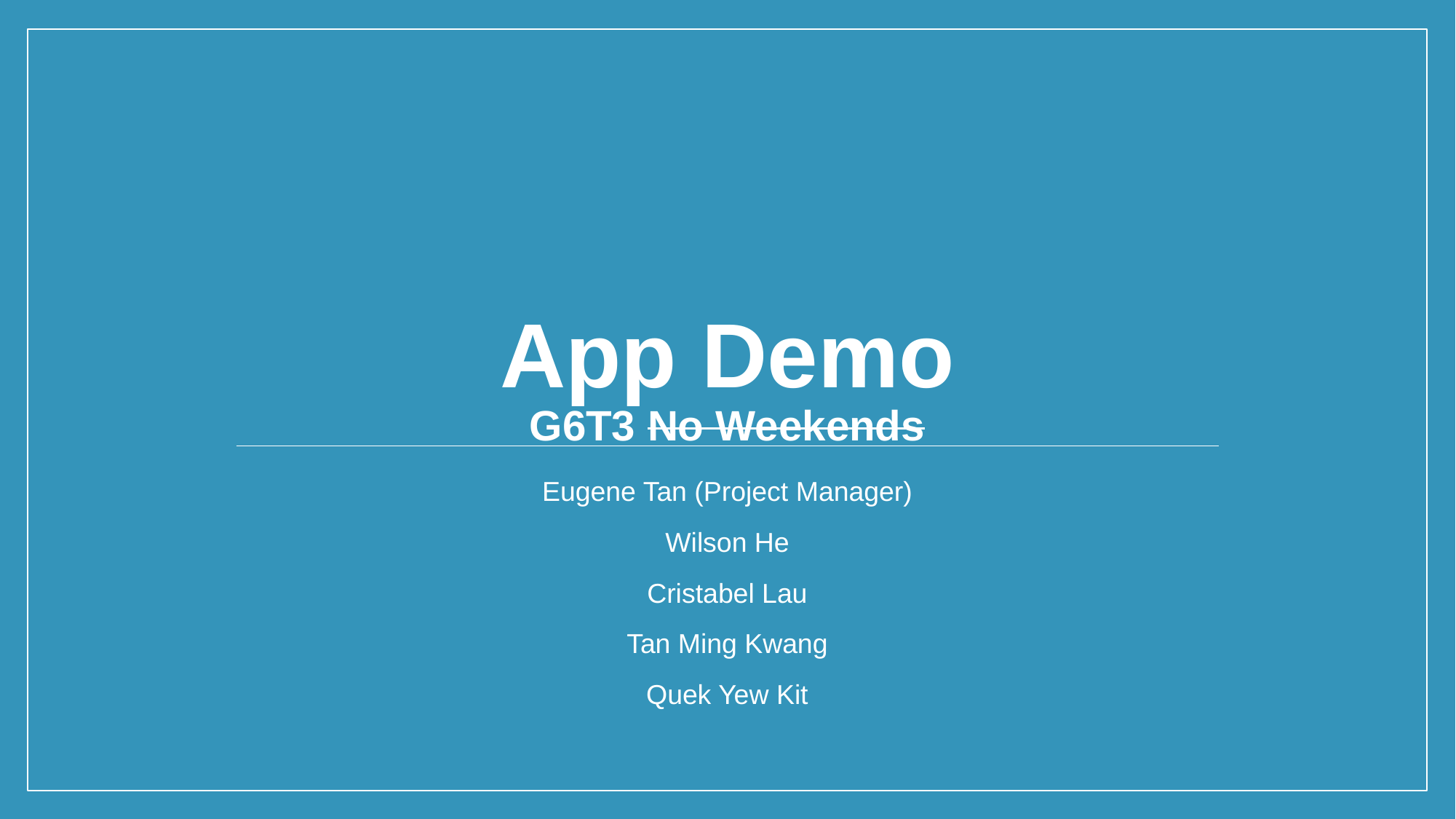

# App Demo G6T3 No Weekends
Eugene Tan (Project Manager)
Wilson He
Cristabel Lau
Tan Ming Kwang
Quek Yew Kit